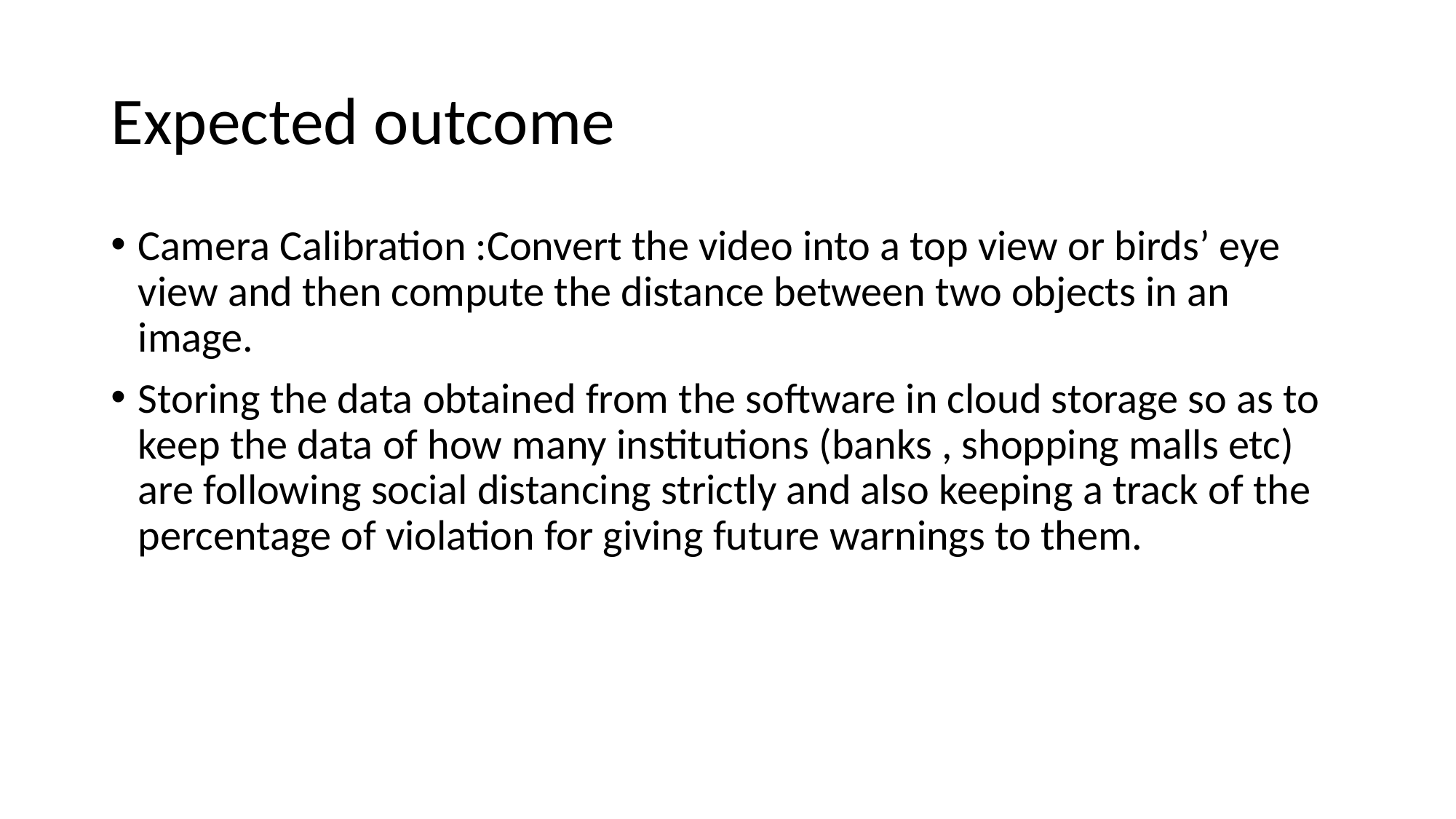

# Expected outcome
Camera Calibration :Convert the video into a top view or birds’ eye view and then compute the distance between two objects in an image.
Storing the data obtained from the software in cloud storage so as to keep the data of how many institutions (banks , shopping malls etc) are following social distancing strictly and also keeping a track of the percentage of violation for giving future warnings to them.